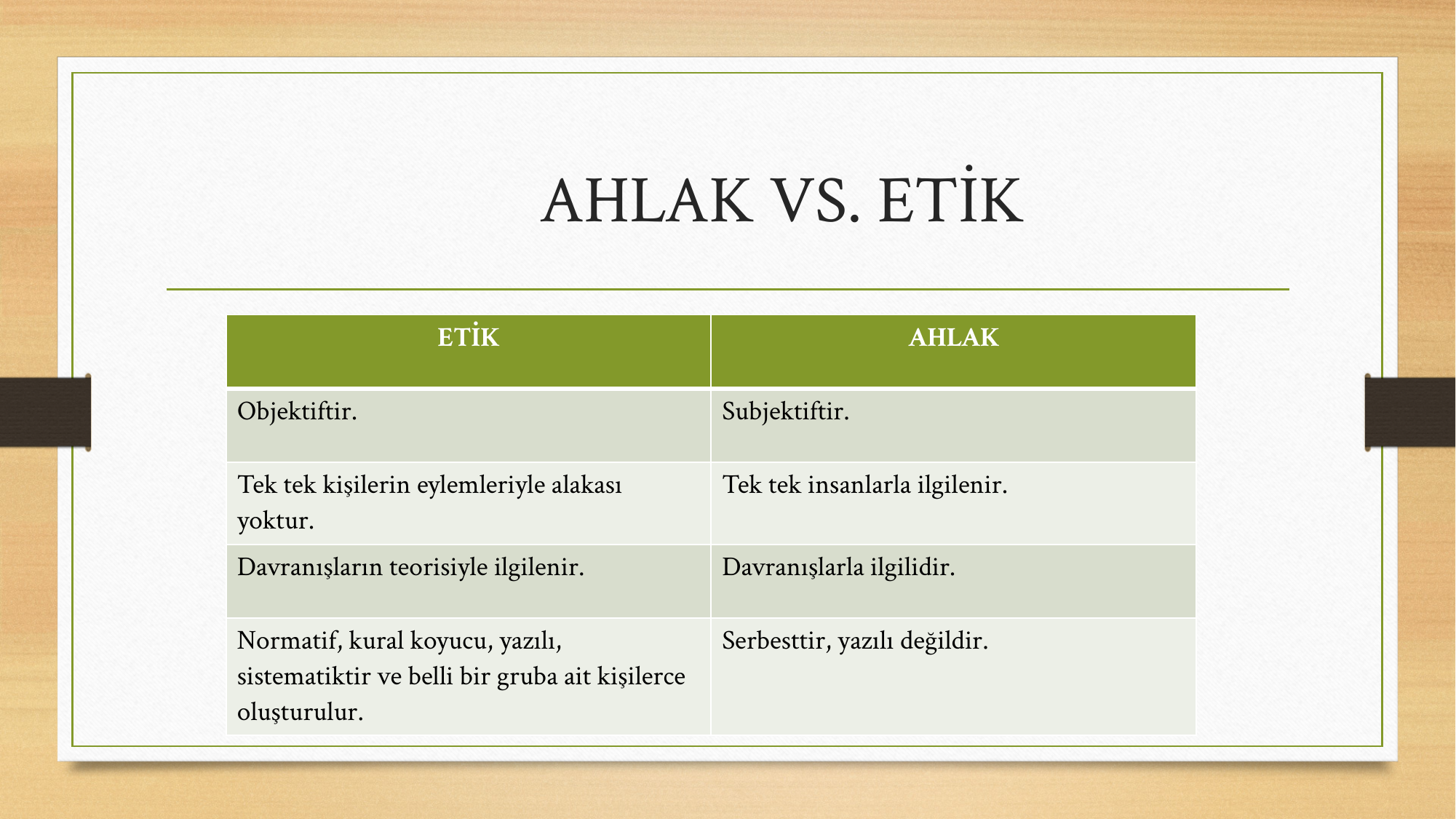

# AHLAK VS. ETİK
| ETİK | AHLAK |
| --- | --- |
| Objektiftir. | Subjektiftir. |
| Tek tek kişilerin eylemleriyle alakası yoktur. | Tek tek insanlarla ilgilenir. |
| Davranışların teorisiyle ilgilenir. | Davranışlarla ilgilidir. |
| Normatif, kural koyucu, yazılı, sistematiktir ve belli bir gruba ait kişilerce oluşturulur. | Serbesttir, yazılı değildir. |